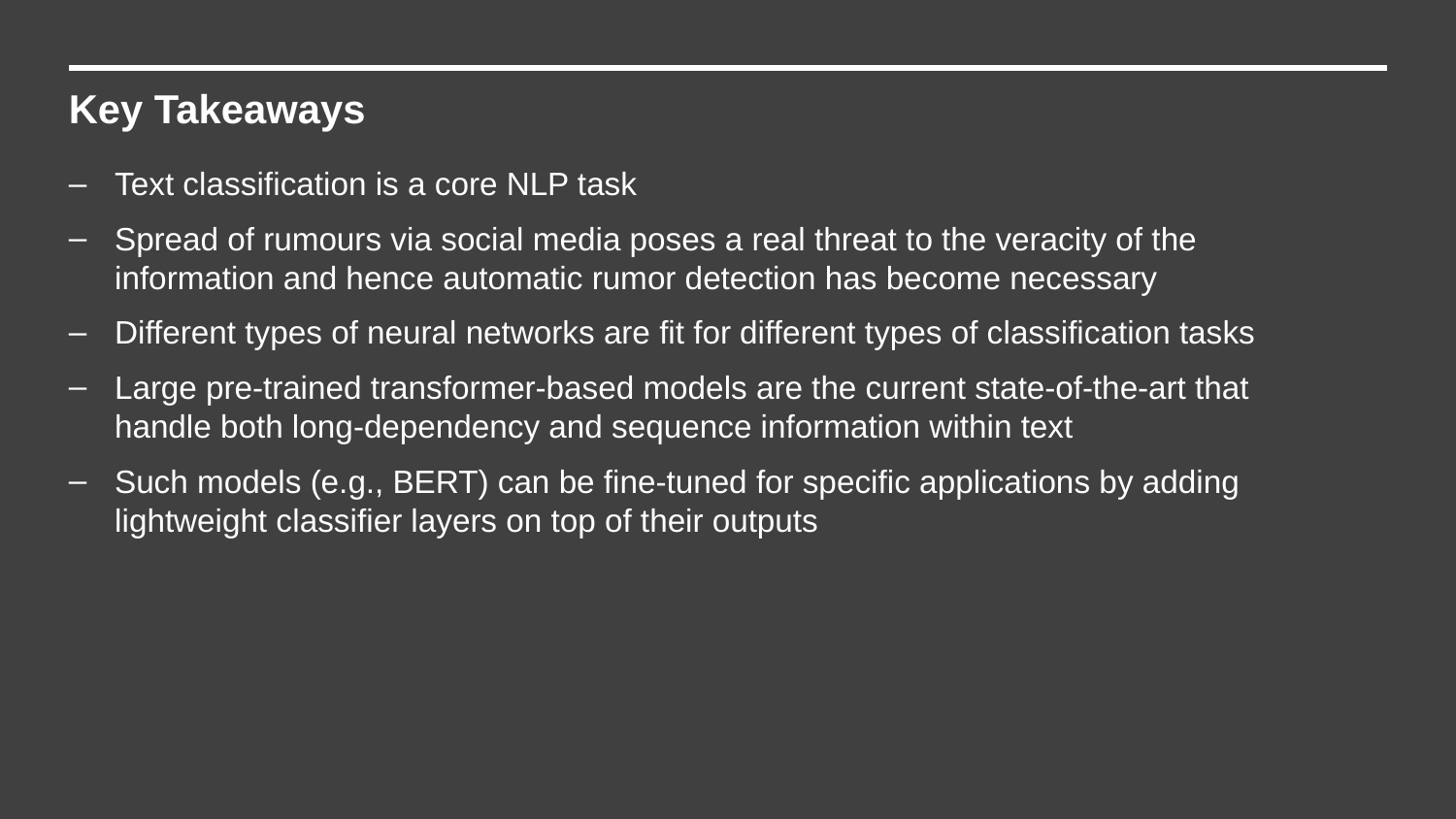

Key Takeaways
Text classification is a core NLP task
Spread of rumours via social media poses a real threat to the veracity of the information and hence automatic rumor detection has become necessary
Different types of neural networks are fit for different types of classification tasks
Large pre-trained transformer-based models are the current state-of-the-art that handle both long-dependency and sequence information within text
Such models (e.g., BERT) can be fine-tuned for specific applications by adding lightweight classifier layers on top of their outputs